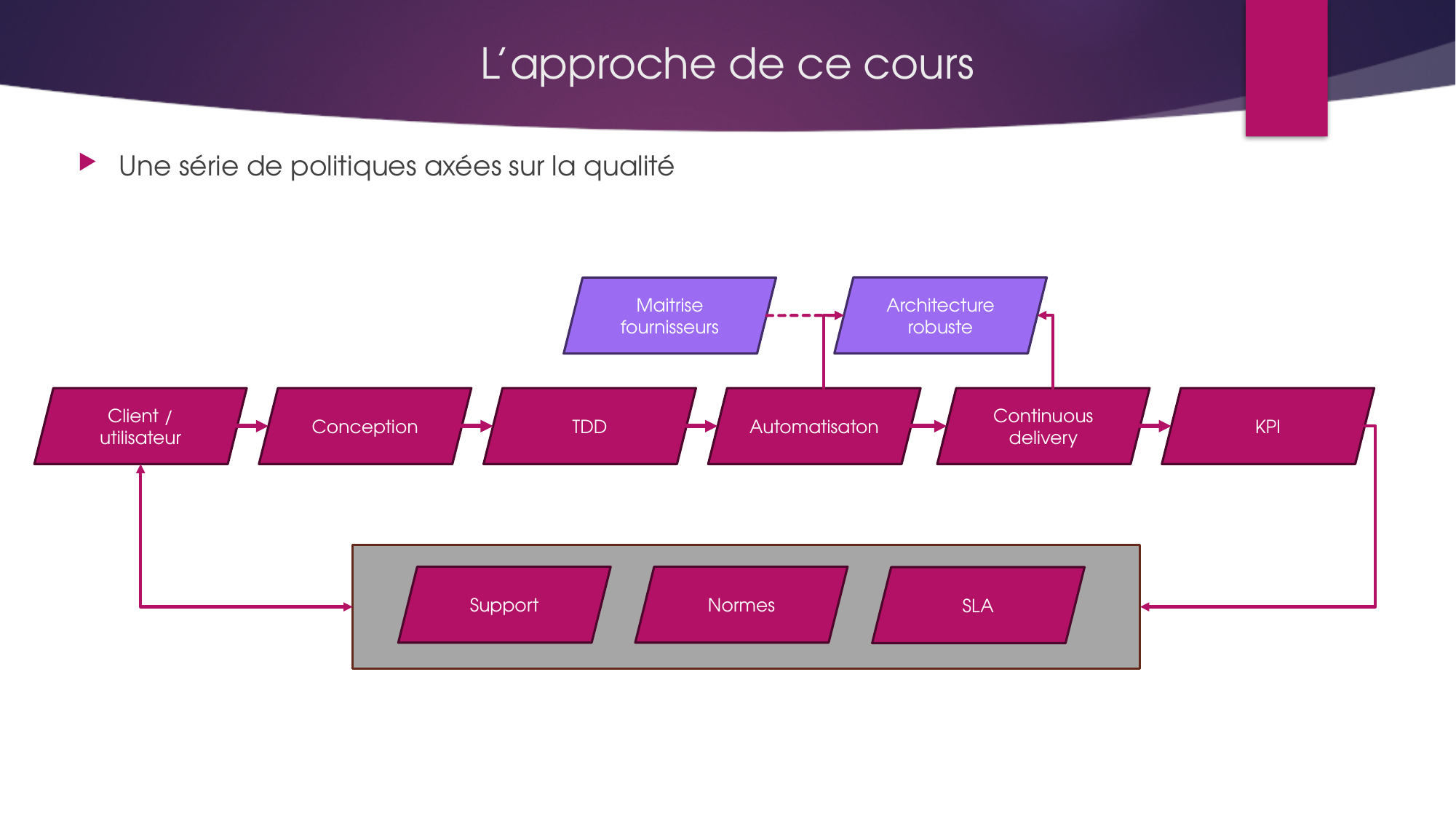

# L’approche de ce cours
Une série de politiques axées sur la qualité
Architecture robuste
Maitrise fournisseurs
Client / utilisateur
Conception
TDD
Automatisaton
Continuous delivery
KPI

Support
Normes
SLA